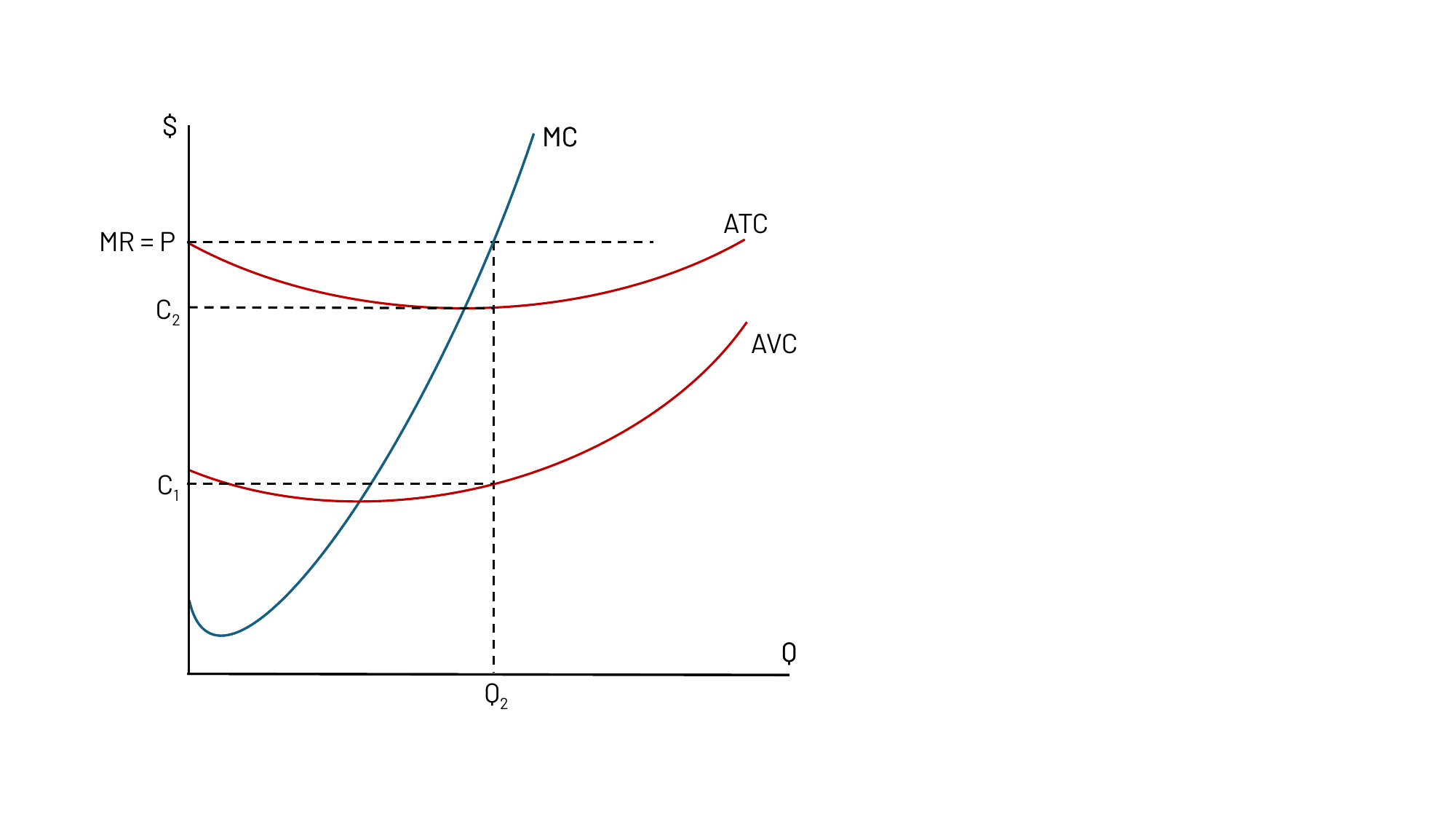

$
$
MC
MC

ATC
MR = P
C2
AVC
C1
Q
Q
Q2